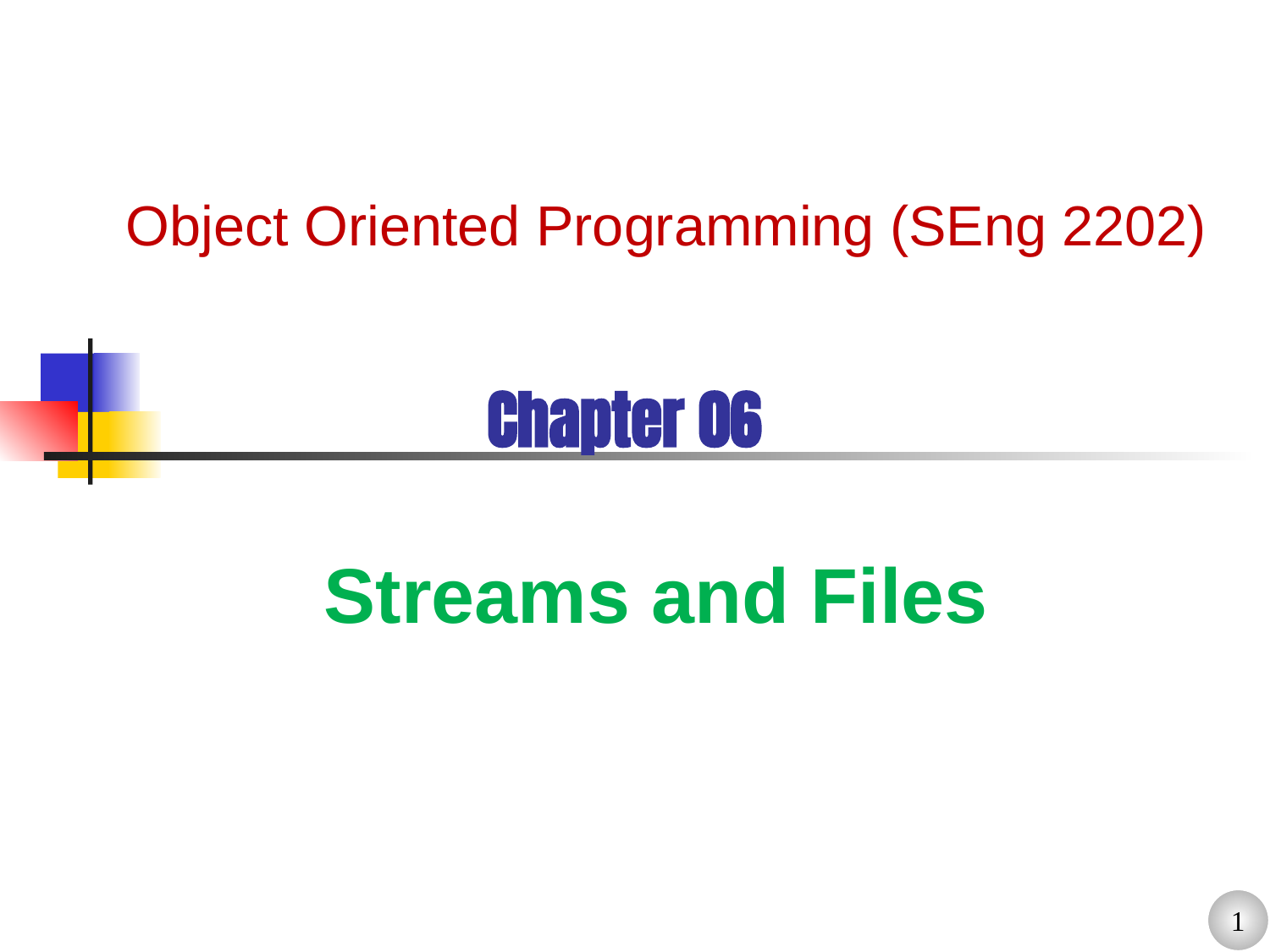

Object Oriented Programming (SEng 2202)
# Chapter 06
Streams and Files